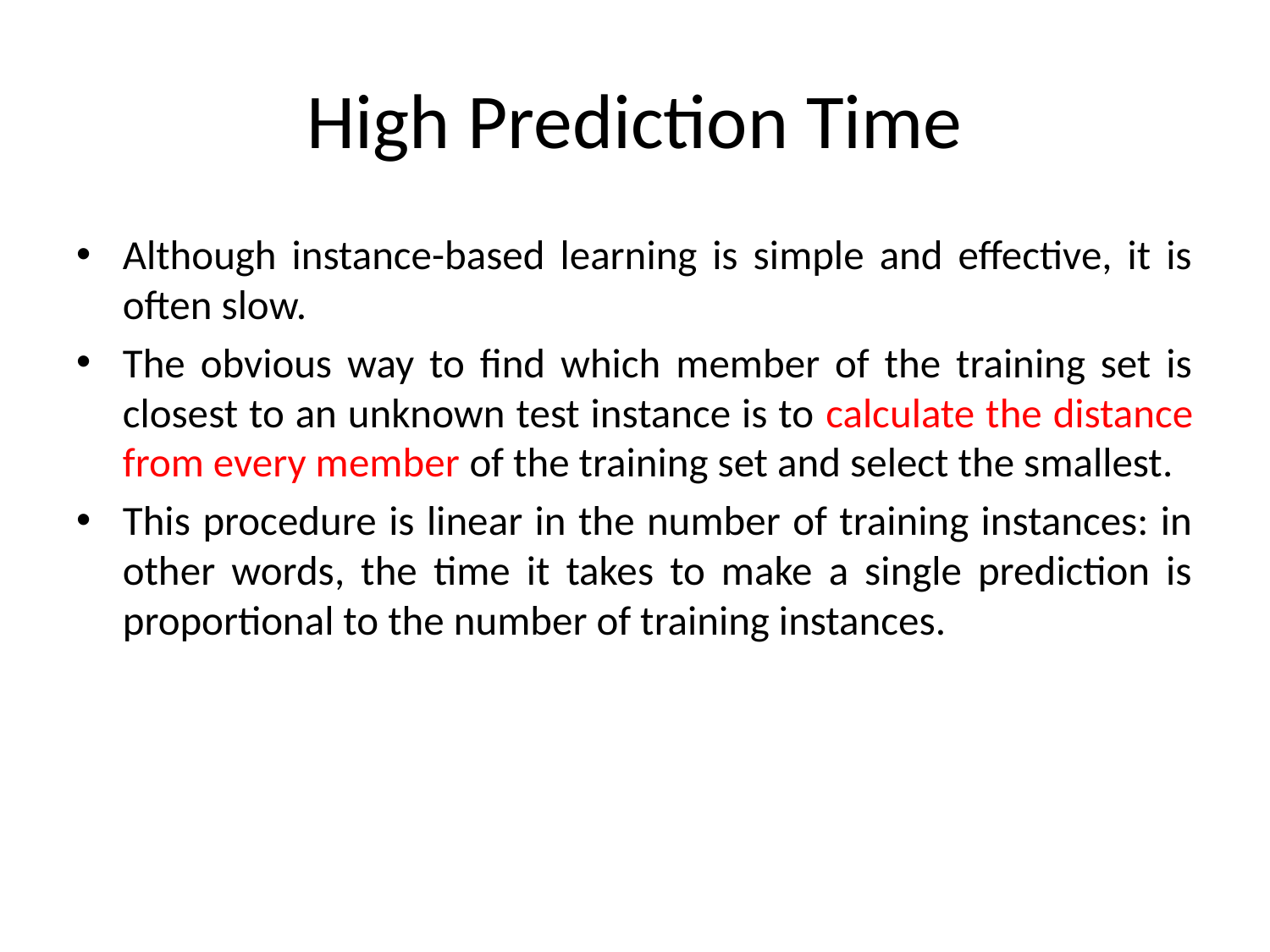

# High Prediction Time
Although instance-based learning is simple and effective, it is often slow.
The obvious way to find which member of the training set is closest to an unknown test instance is to calculate the distance from every member of the training set and select the smallest.
This procedure is linear in the number of training instances: in other words, the time it takes to make a single prediction is proportional to the number of training instances.